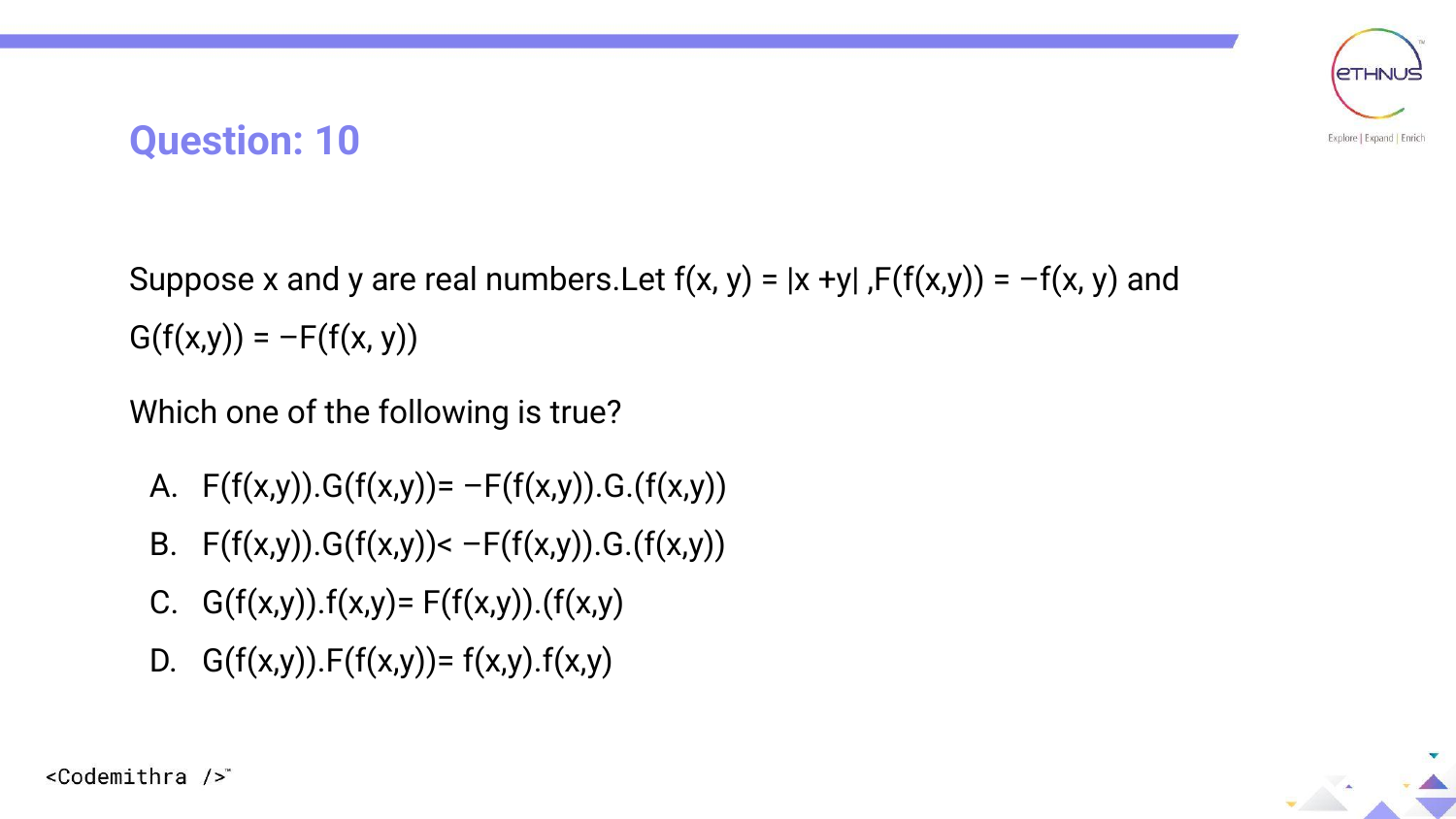

Question: 10
Suppose x and y are real numbers.Let f(x, y) = |x +y| ,F(f(x,y)) = –f(x, y) and G(f(x,y)) = –F(f(x, y))
Which one of the following is true?
F(f(x,y)).G(f(x,y))= –F(f(x,y)).G.(f(x,y))
F(f(x,y)).G(f(x,y))< –F(f(x,y)).G.(f(x,y))
G(f(x,y)).f(x,y)= F(f(x,y)).(f(x,y)
G(f(x,y)).F(f(x,y))= f(x,y).f(x,y)